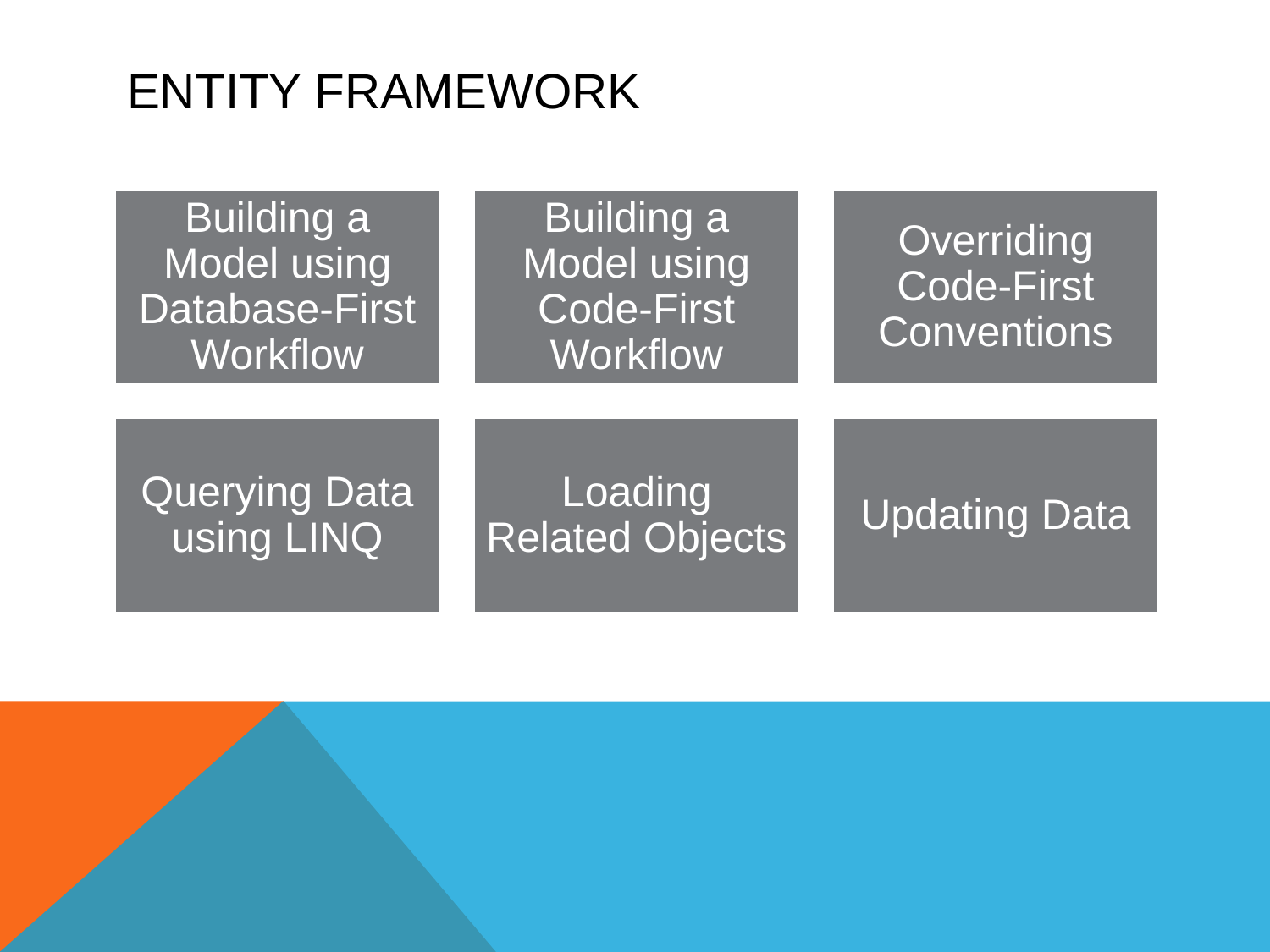

# Entity Framework
Building a Model using Database-First Workflow
Building a Model using Code-First Workflow
Overriding Code-First Conventions
Querying Data using LINQ
Loading Related Objects
Updating Data